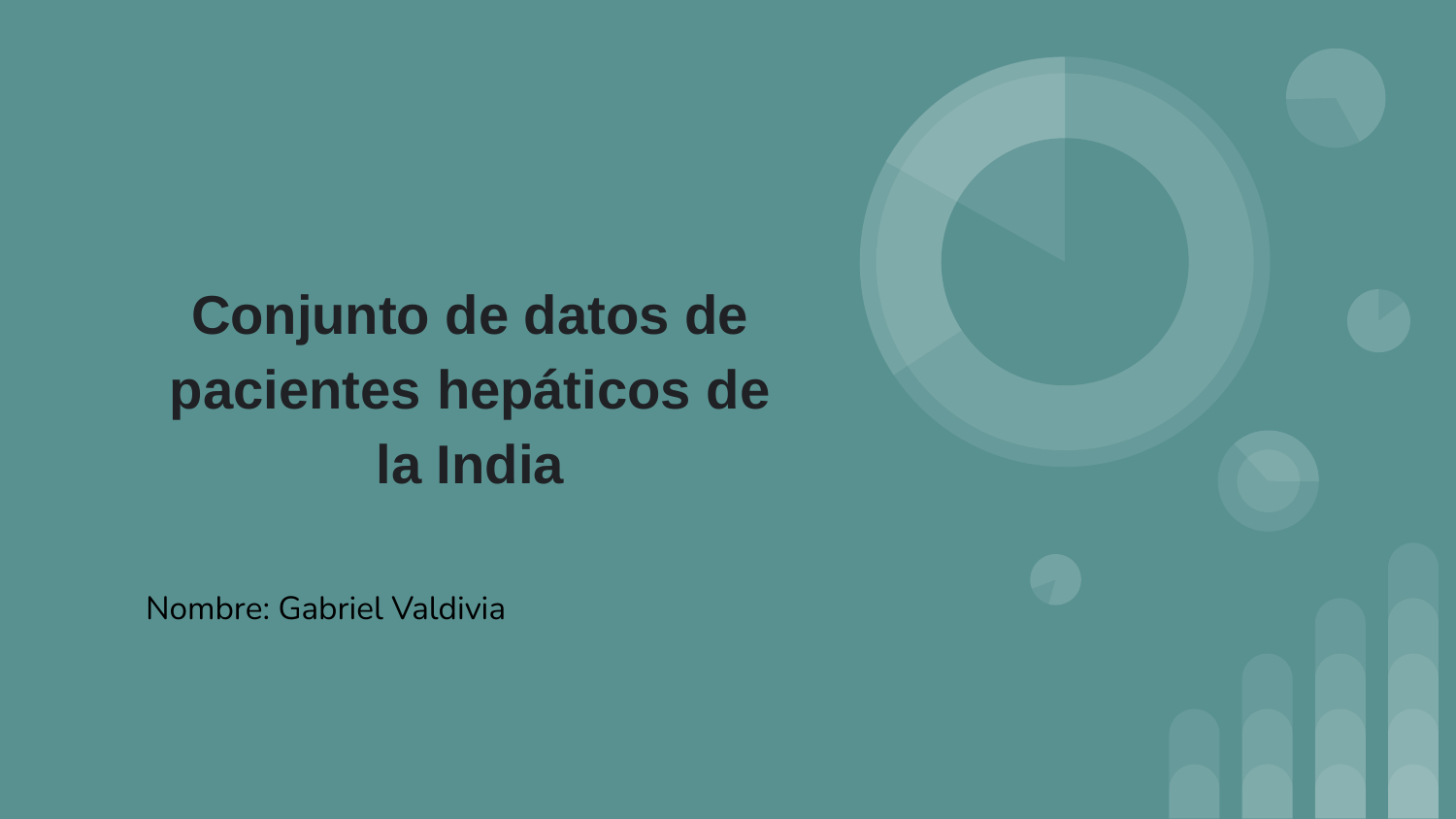

# Conjunto de datos de pacientes hepáticos de la India

Nombre: Gabriel Valdivia